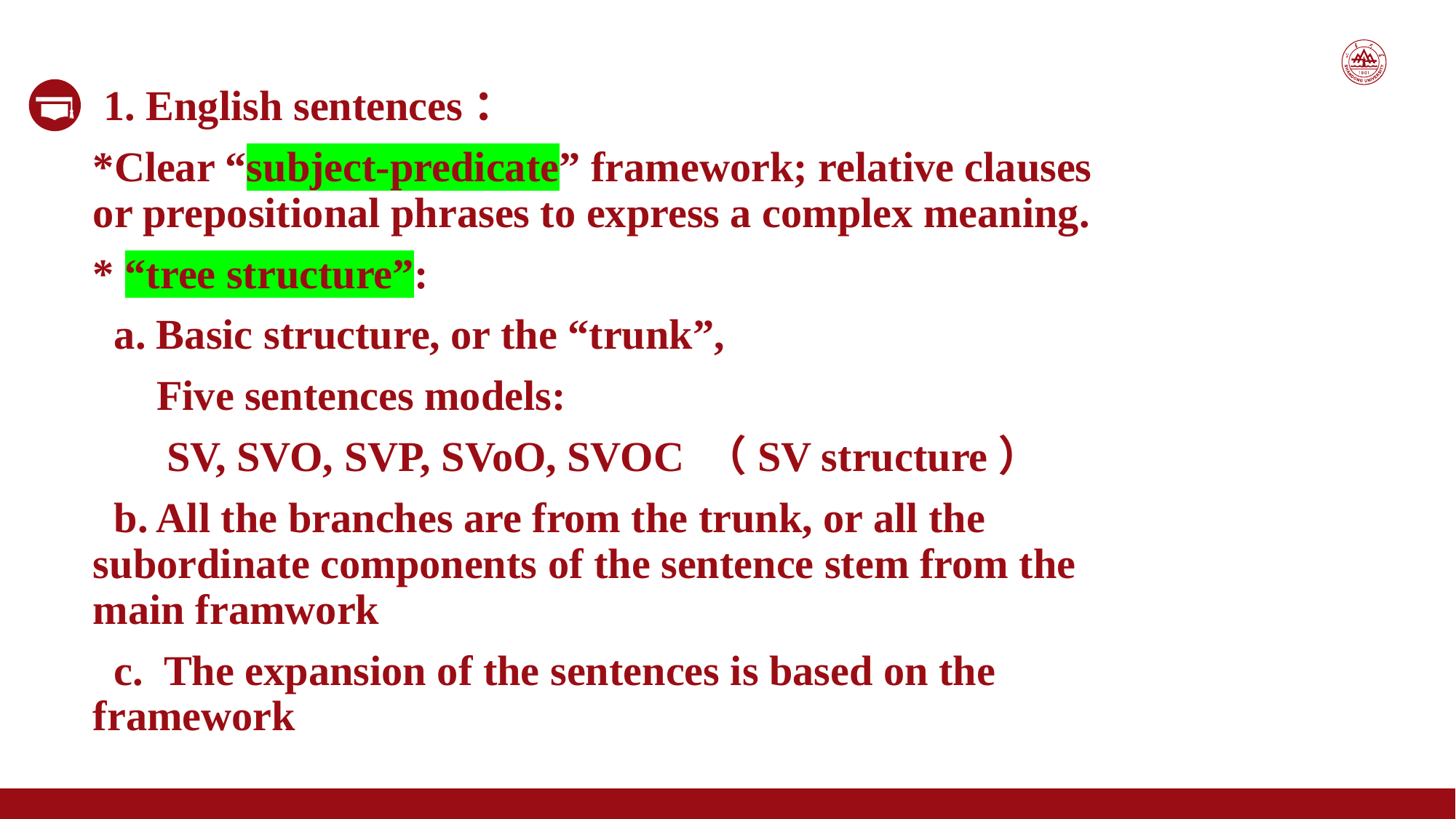

1. English sentences：
*Clear “subject-predicate” framework; relative clauses or prepositional phrases to express a complex meaning.
* “tree structure”:
  a. Basic structure, or the “trunk”,
      Five sentences models:
       SV, SVO, SVP, SVoO, SVOC （SV structure）
  b. All the branches are from the trunk, or all the        subordinate components of the sentence stem from the main framwork
  c.  The expansion of the sentences is based on the  framework